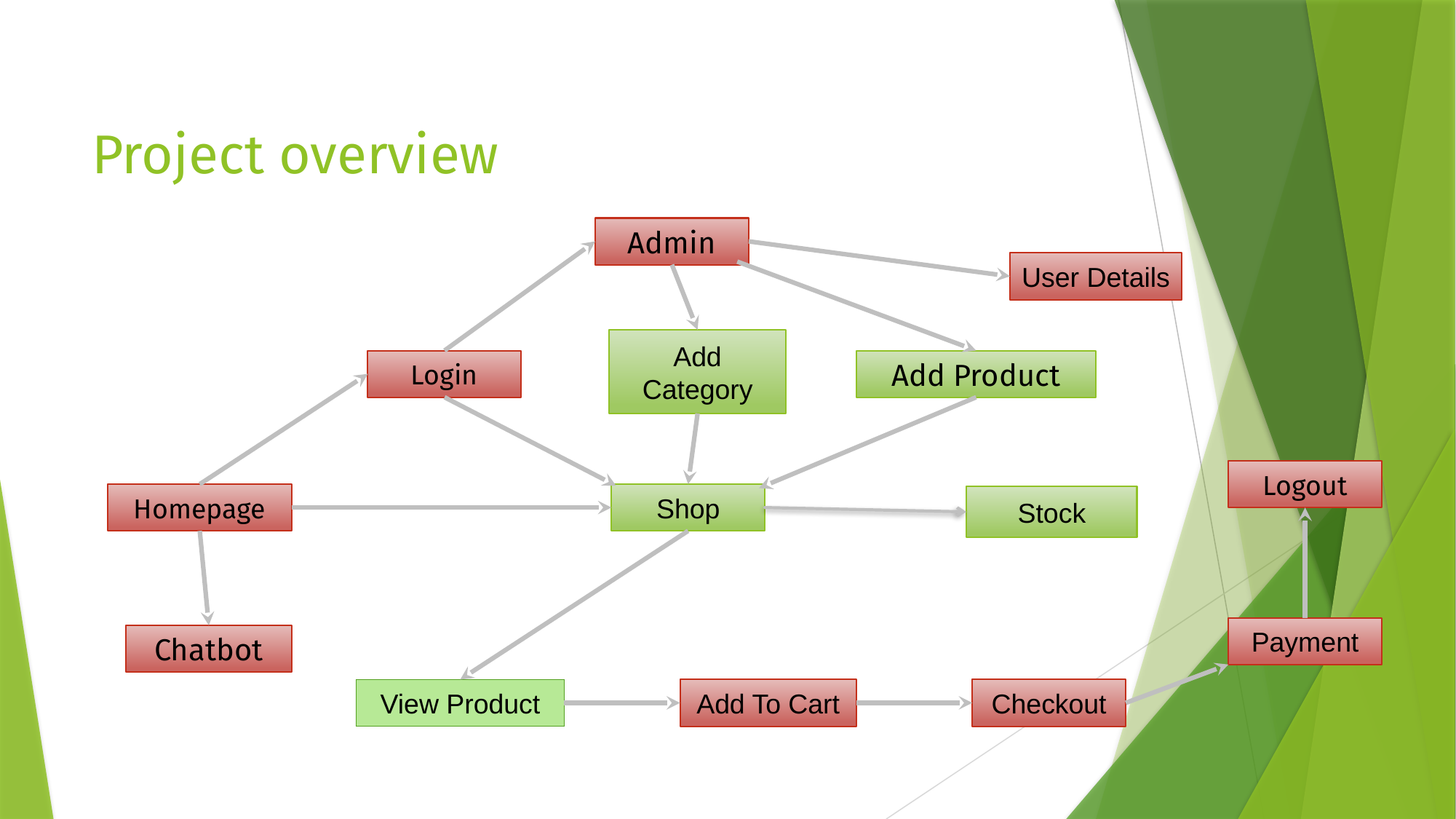

# Project overview

Admin
User Details
Add Category
Login
Add Product
Logout
Homepage
Shop
Stock
Payment
Chatbot
View Product
Add To Cart
Checkout